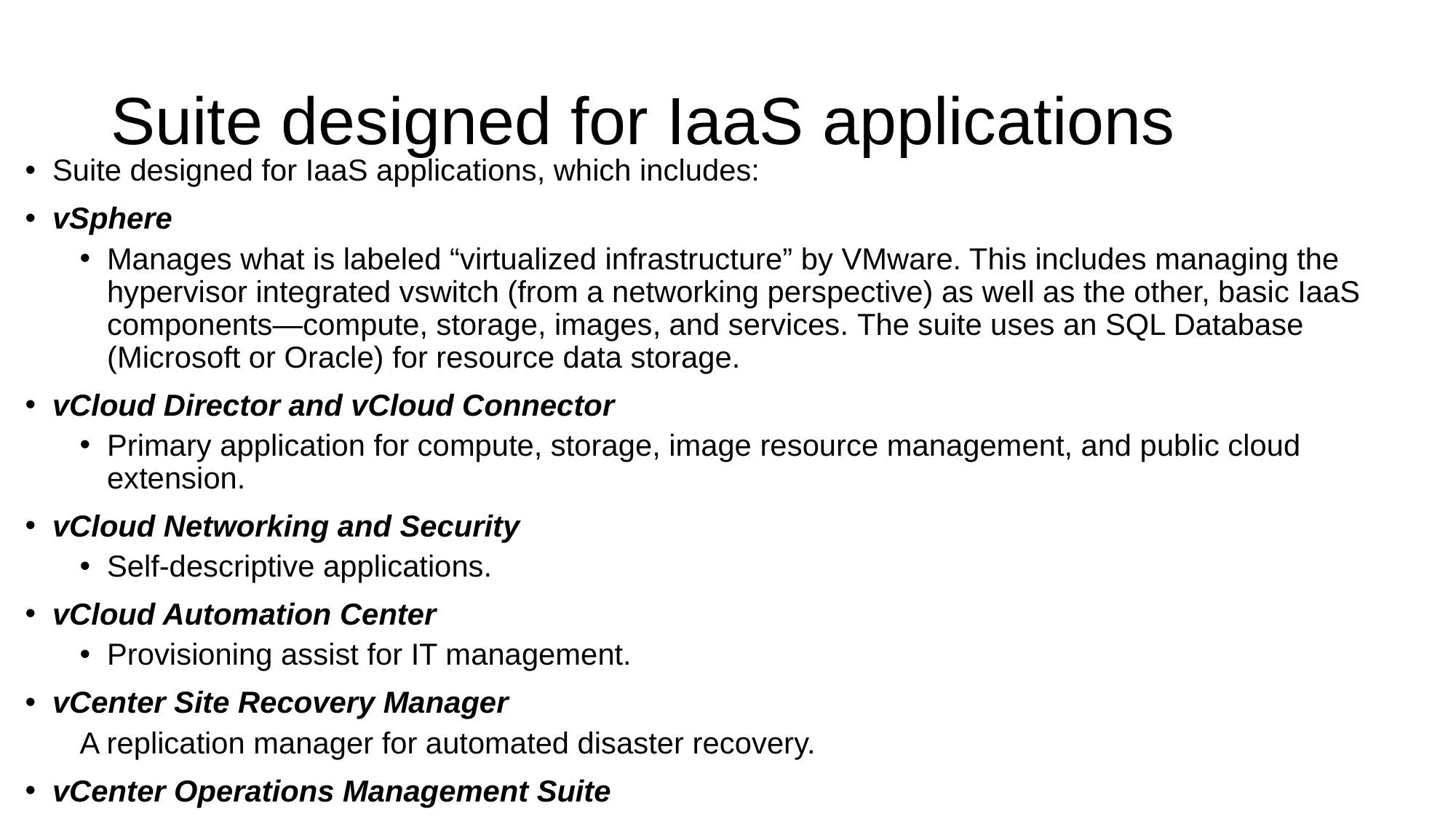

# Suite designed for IaaS applications
Suite designed for IaaS applications, which includes:
vSphere
Manages what is labeled “virtualized infrastructure” by VMware. This includes managing the hypervisor integrated vswitch (from a networking perspective) as well as the other, basic IaaS components—compute, storage, images, and services. The suite uses an SQL Database (Microsoft or Oracle) for resource data storage.
vCloud Director and vCloud Connector
Primary application for compute, storage, image resource management, and public cloud extension.
vCloud Networking and Security
Self-descriptive applications.
vCloud Automation Center
Provisioning assist for IT management.
vCenter Site Recovery Manager
A replication manager for automated disaster recovery.
vCenter Operations Management Suite
Application monitoring, VM host and vSphere configuration and change management, discovery, charging, analytic, and alerting.